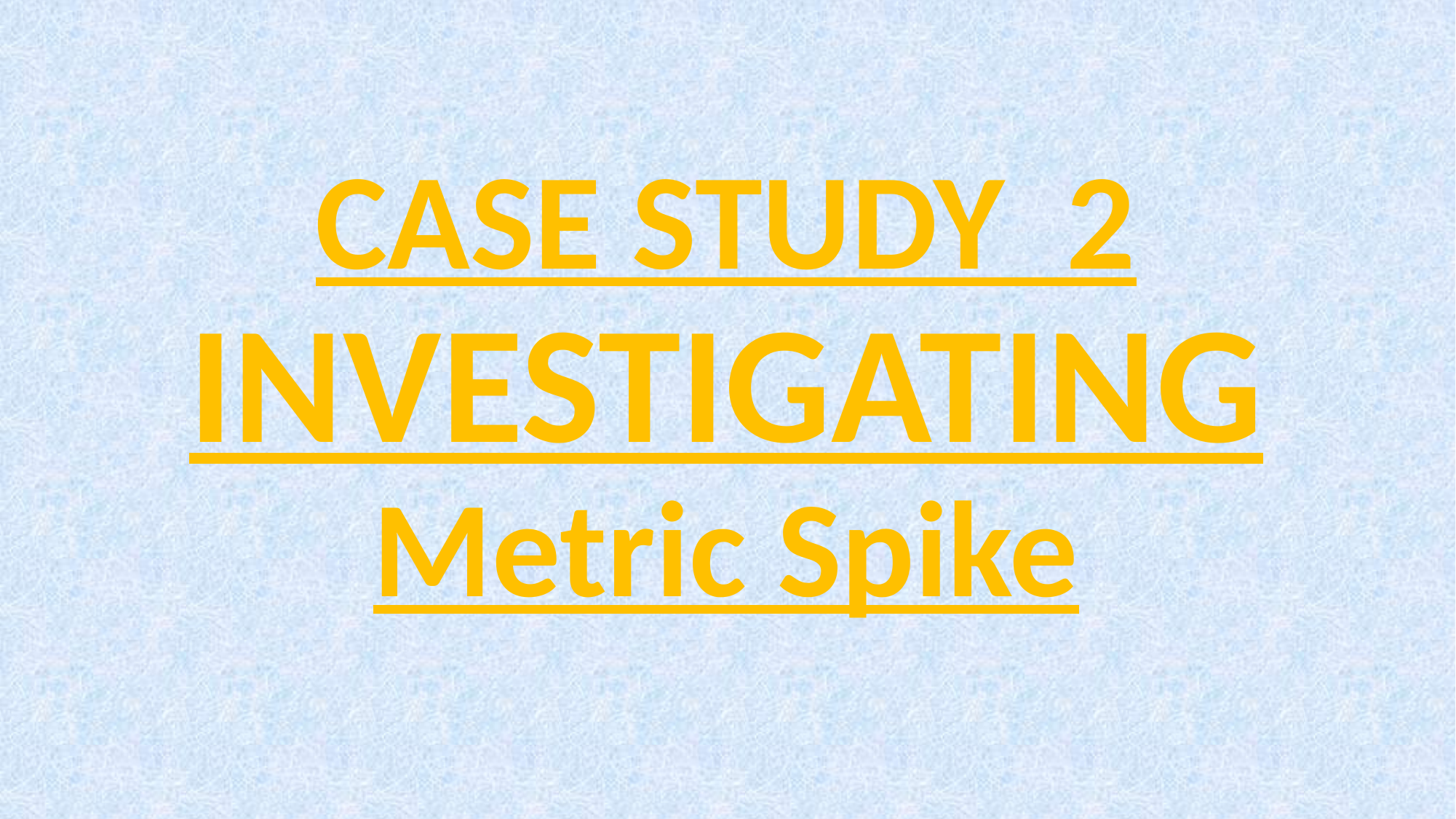

# CASE STUDY  2 INVESTIGATING Metric Spike